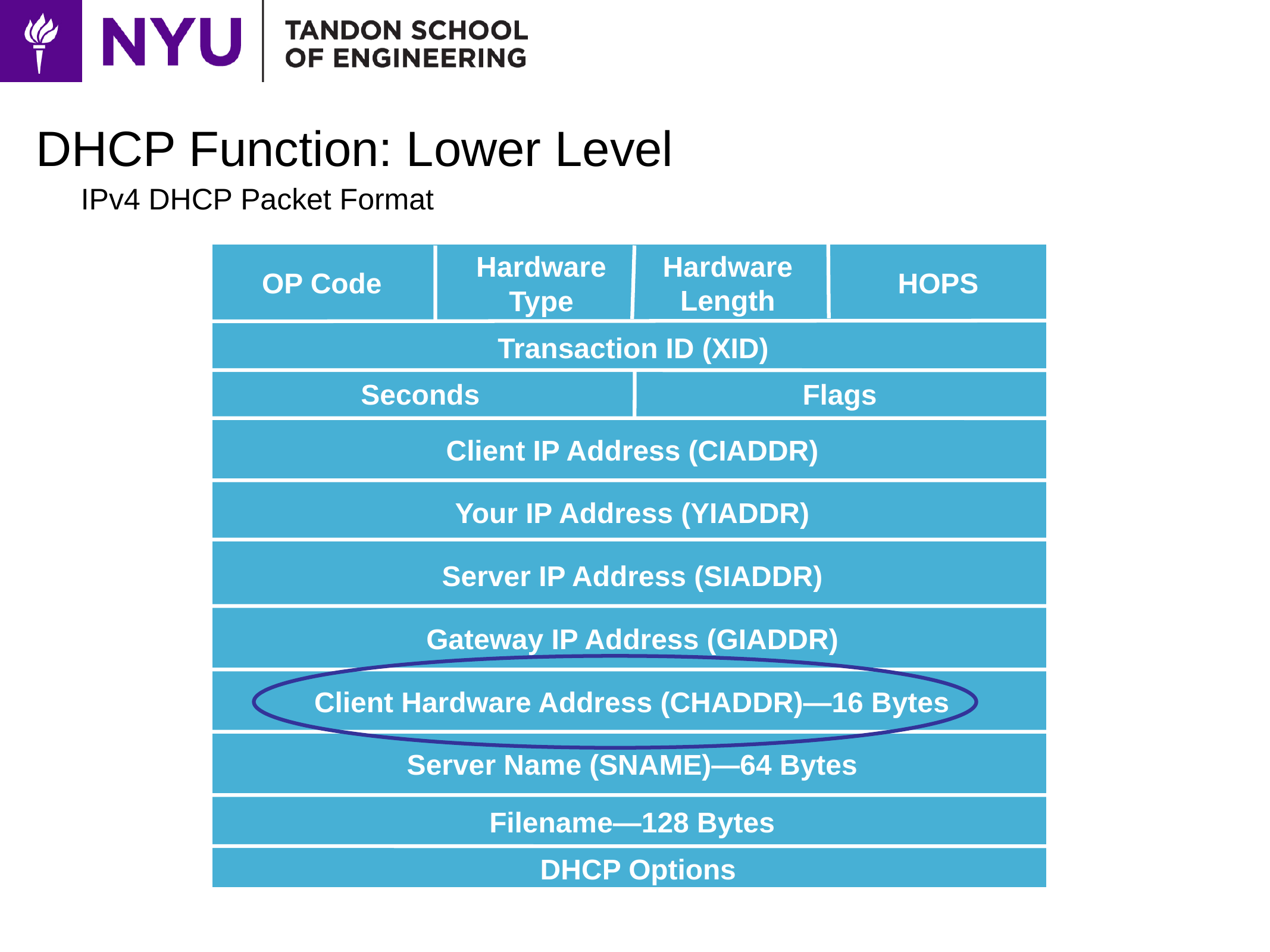

# DHCP Function: Lower Level
IPv4 DHCP Packet Format

Hardware
Length
Hardware
Type

OP Code
HOPS

Transaction ID (XID)

Flags
Seconds

Client IP Address (CIADDR)

Your IP Address (YIADDR)

Server IP Address (SIADDR)

Gateway IP Address (GIADDR)

Client Hardware Address (CHADDR)—16 Bytes

Server Name (SNAME)—64 Bytes

Filename—128 Bytes

DHCP Options